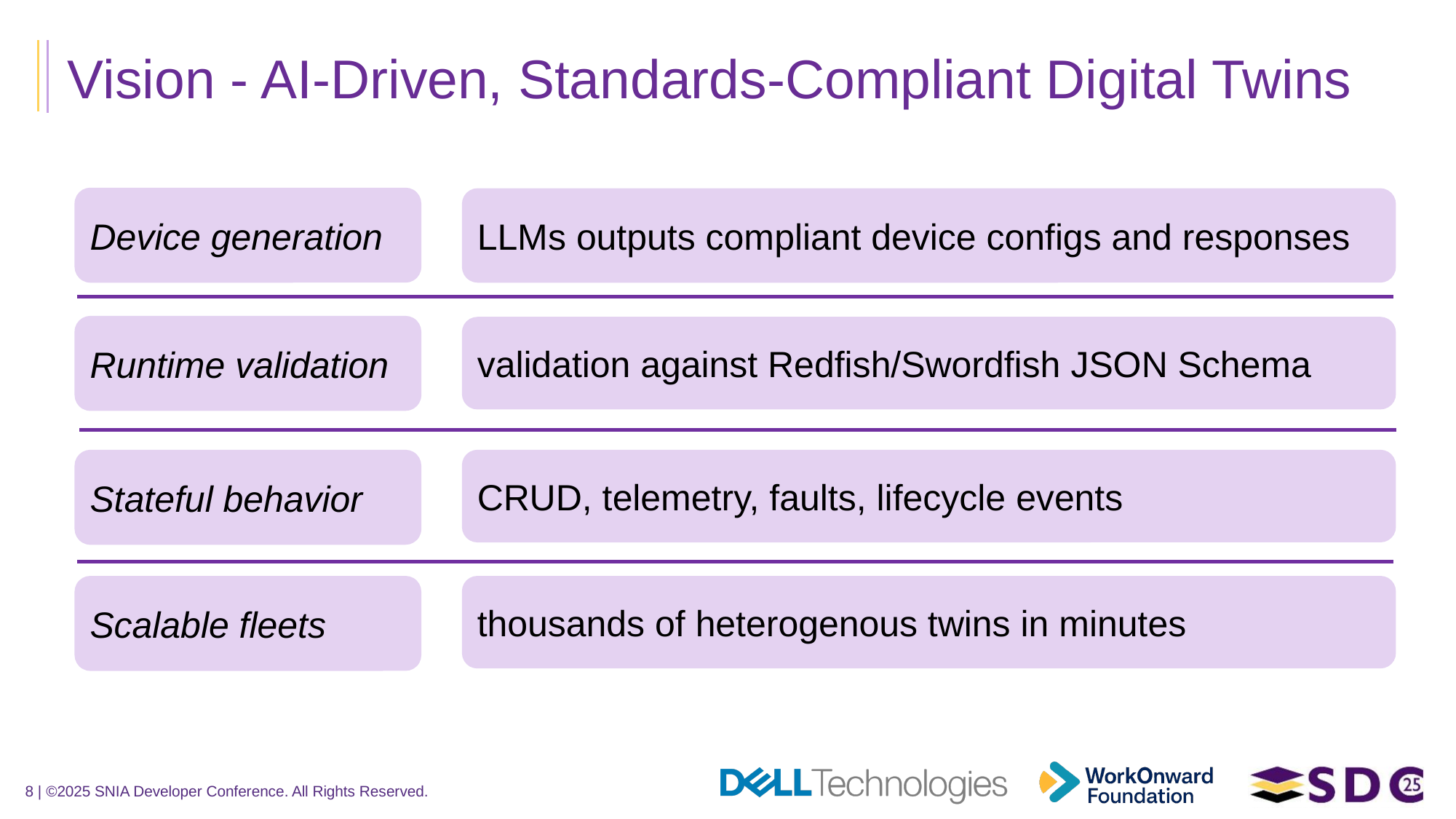

# Vision - AI-Driven, Standards-Compliant Digital Twins
Device generation
LLMs outputs compliant device configs and responses
Runtime validation
validation against Redfish/Swordfish JSON Schema
Stateful behavior
CRUD, telemetry, faults, lifecycle events
Scalable fleets
thousands of heterogenous twins in minutes